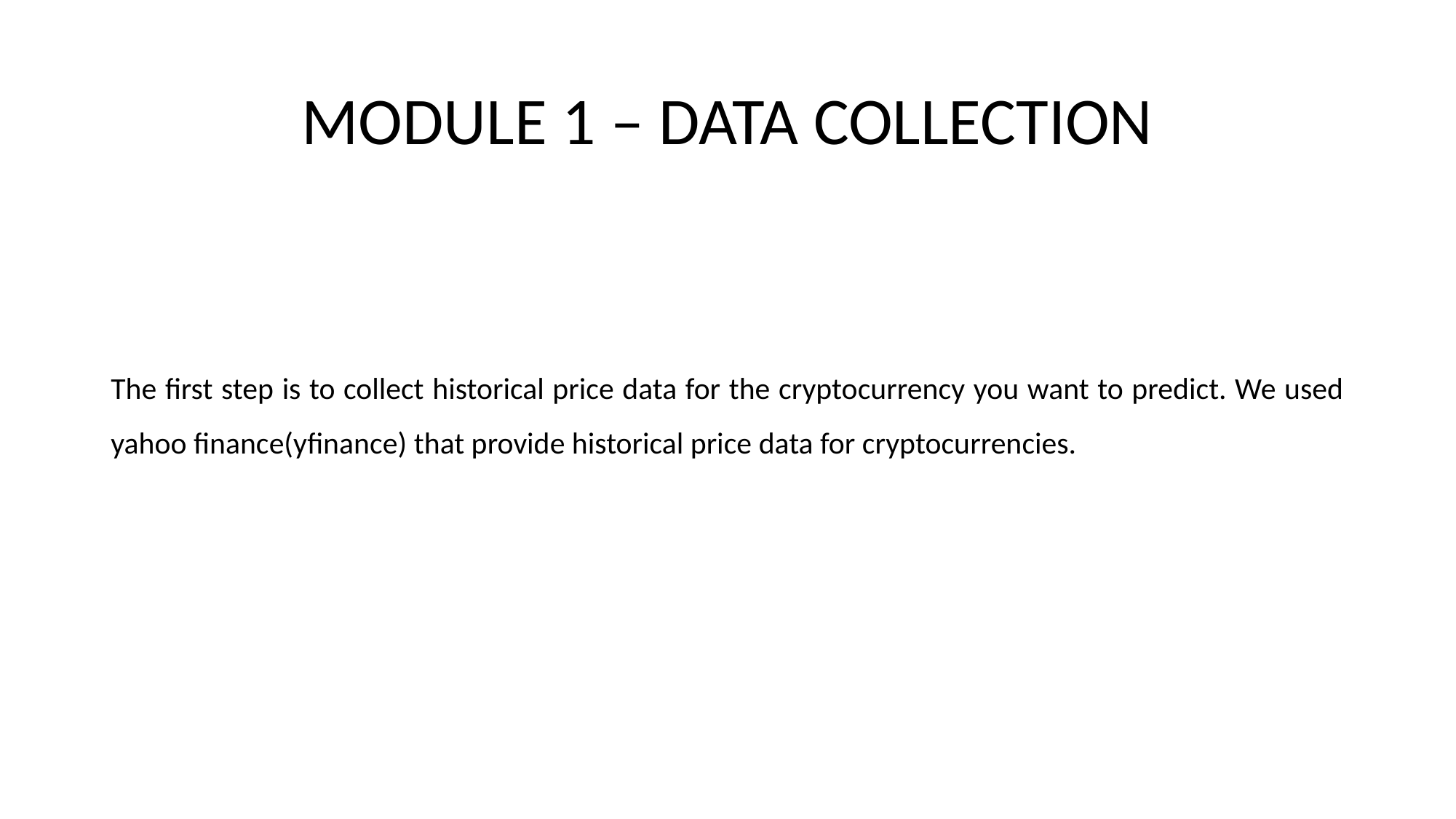

# MODULE 1 – DATA COLLECTION

The first step is to collect historical price data for the cryptocurrency you want to predict. We used yahoo finance(yfinance) that provide historical price data for cryptocurrencies.